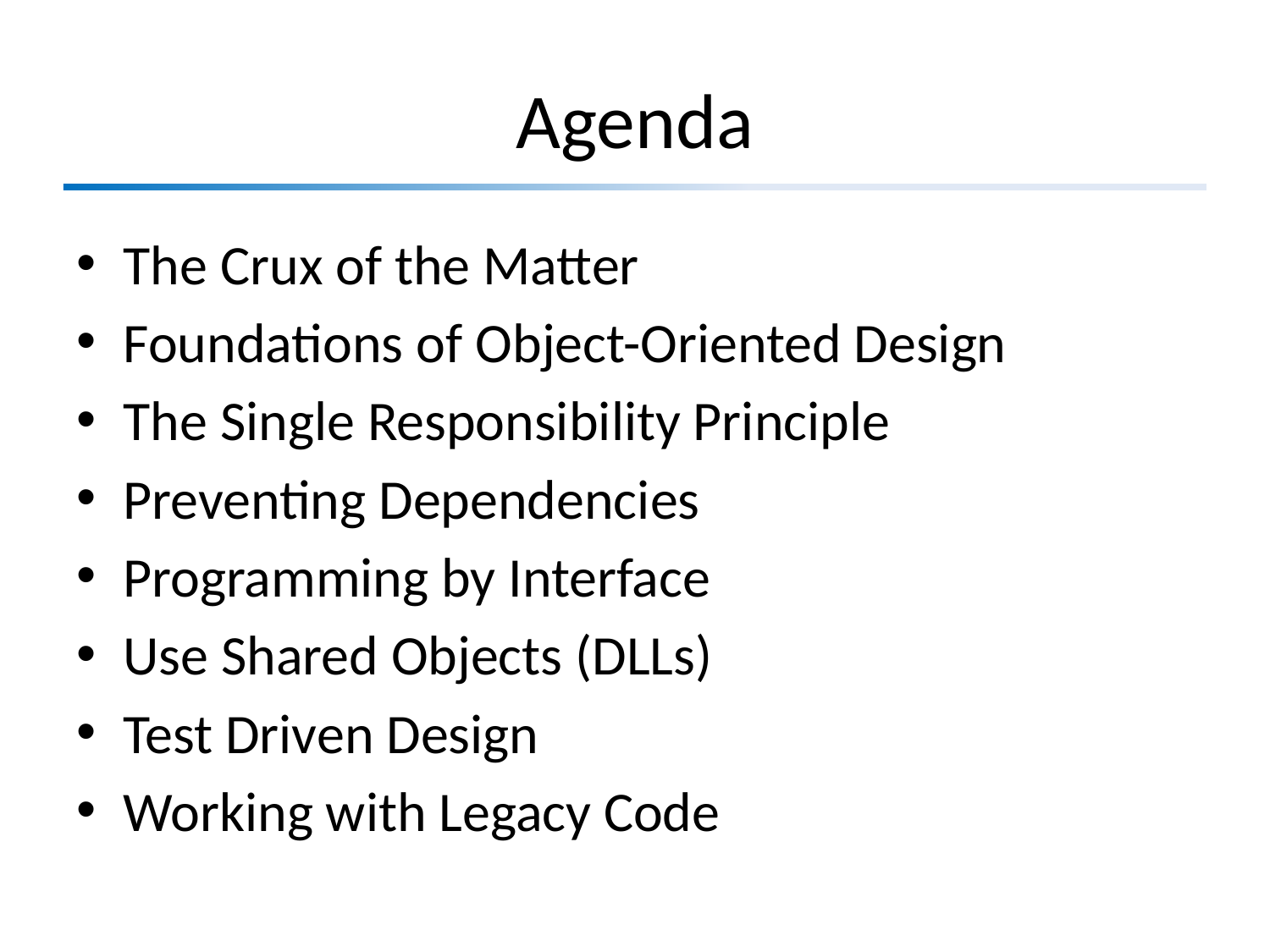

# Agenda
The Crux of the Matter
Foundations of Object-Oriented Design
The Single Responsibility Principle
Preventing Dependencies
Programming by Interface
Use Shared Objects (DLLs)
Test Driven Design
Working with Legacy Code